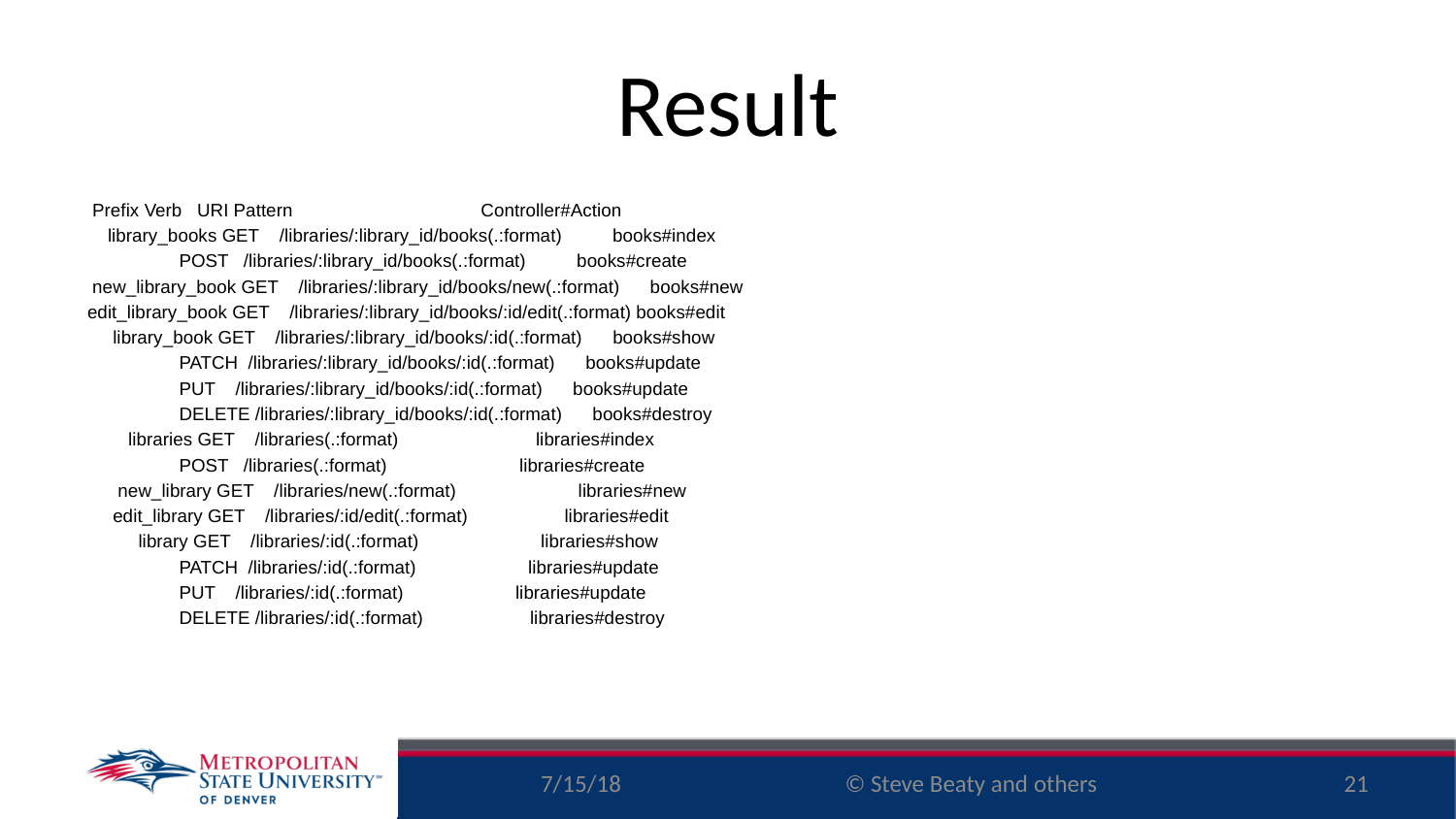

# Result
 Prefix Verb   URI Pattern                                     Controller#Action
    library_books GET    /libraries/:library_id/books(.:format)          books#index
                  POST   /libraries/:library_id/books(.:format)          books#create
 new_library_book GET    /libraries/:library_id/books/new(.:format)      books#new
edit_library_book GET    /libraries/:library_id/books/:id/edit(.:format) books#edit
     library_book GET    /libraries/:library_id/books/:id(.:format)      books#show
                  PATCH  /libraries/:library_id/books/:id(.:format)      books#update
                  PUT    /libraries/:library_id/books/:id(.:format)      books#update
                  DELETE /libraries/:library_id/books/:id(.:format)      books#destroy
        libraries GET    /libraries(.:format)                           libraries#index
                  POST   /libraries(.:format)                          libraries#create
      new_library GET    /libraries/new(.:format)                        libraries#new
     edit_library GET    /libraries/:id/edit(.:format)                   libraries#edit
          library GET    /libraries/:id(.:format)                        libraries#show
                  PATCH  /libraries/:id(.:format)                      libraries#update
                  PUT    /libraries/:id(.:format)                      libraries#update
                  DELETE /libraries/:id(.:format)                     libraries#destroy
7/15/18
21
© Steve Beaty and others